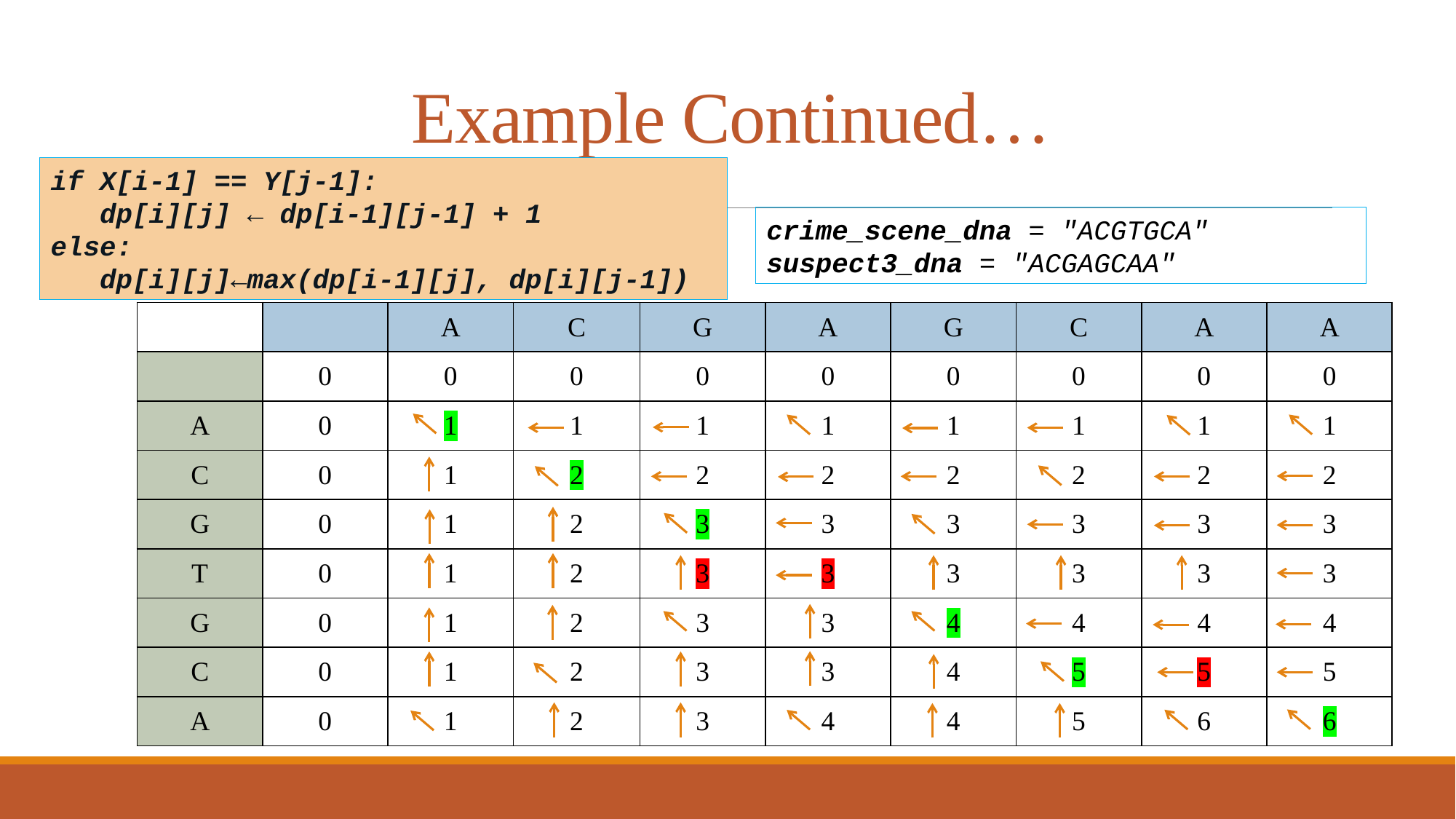

# Example Continued…
if X[i-1] == Y[j-1]:
   dp[i][j] ← dp[i-1][j-1] + 1
else:
   dp[i][j]←max(dp[i-1][j], dp[i][j-1])
crime_scene_dna = "ACGTGCA"
suspect3_dna = "ACGAGCAA"
|  |  | A | C | G | A | G | C | A | A |
| --- | --- | --- | --- | --- | --- | --- | --- | --- | --- |
|  | 0 | 0 | 0 | 0 | 0 | 0 | 0 | 0 | 0 |
| A | 0 | 1 | 1 | 1 | 1 | 1 | 1 | 1 | 1 |
| C | 0 | 1 | 2 | 2 | 2 | 2 | 2 | 2 | 2 |
| G | 0 | 1 | 2 | 3 | 3 | 3 | 3 | 3 | 3 |
| T | 0 | 1 | 2 | 3 | 3 | 3 | 3 | 3 | 3 |
| G | 0 | 1 | 2 | 3 | 3 | 4 | 4 | 4 | 4 |
| C | 0 | 1 | 2 | 3 | 3 | 4 | 5 | 5 | 5 |
| A | 0 | 1 | 2 | 3 | 4 | 4 | 5 | 6 | 6 |